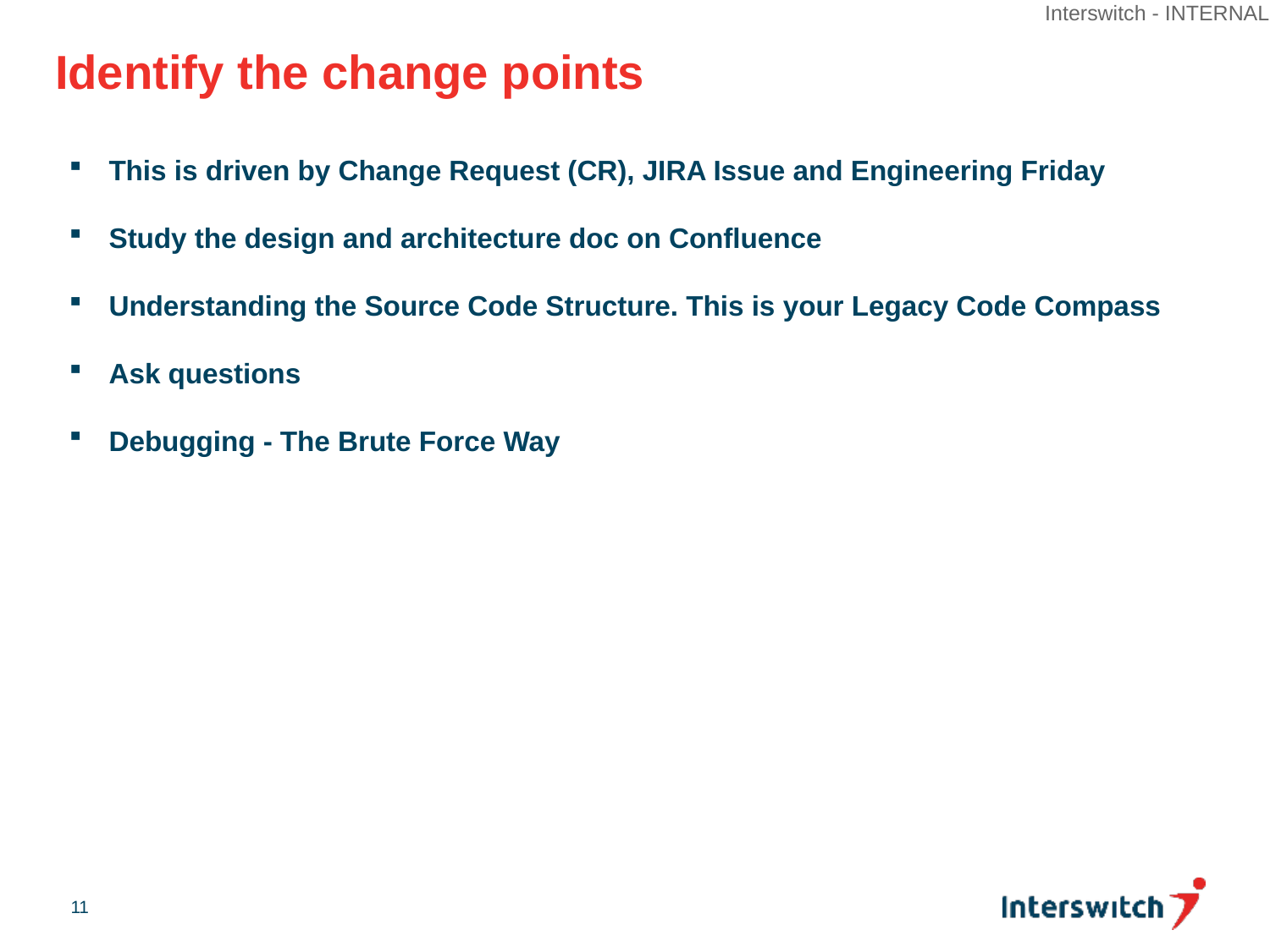

# Identify the change points
This is driven by Change Request (CR), JIRA Issue and Engineering Friday
Study the design and architecture doc on Confluence
Understanding the Source Code Structure. This is your Legacy Code Compass
Ask questions
Debugging - The Brute Force Way
11